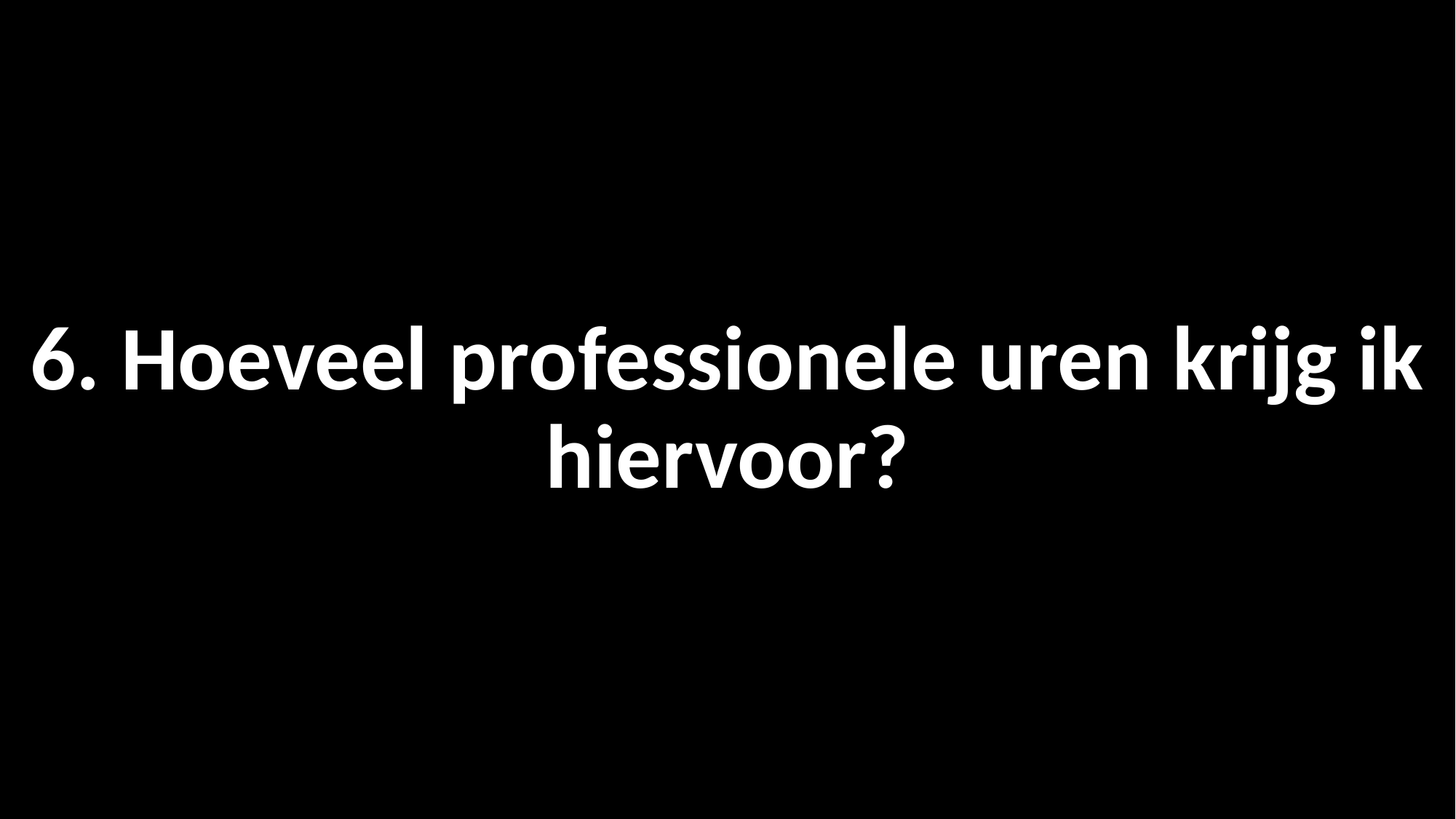

# 6. Hoeveel professionele uren krijg ik hiervoor?